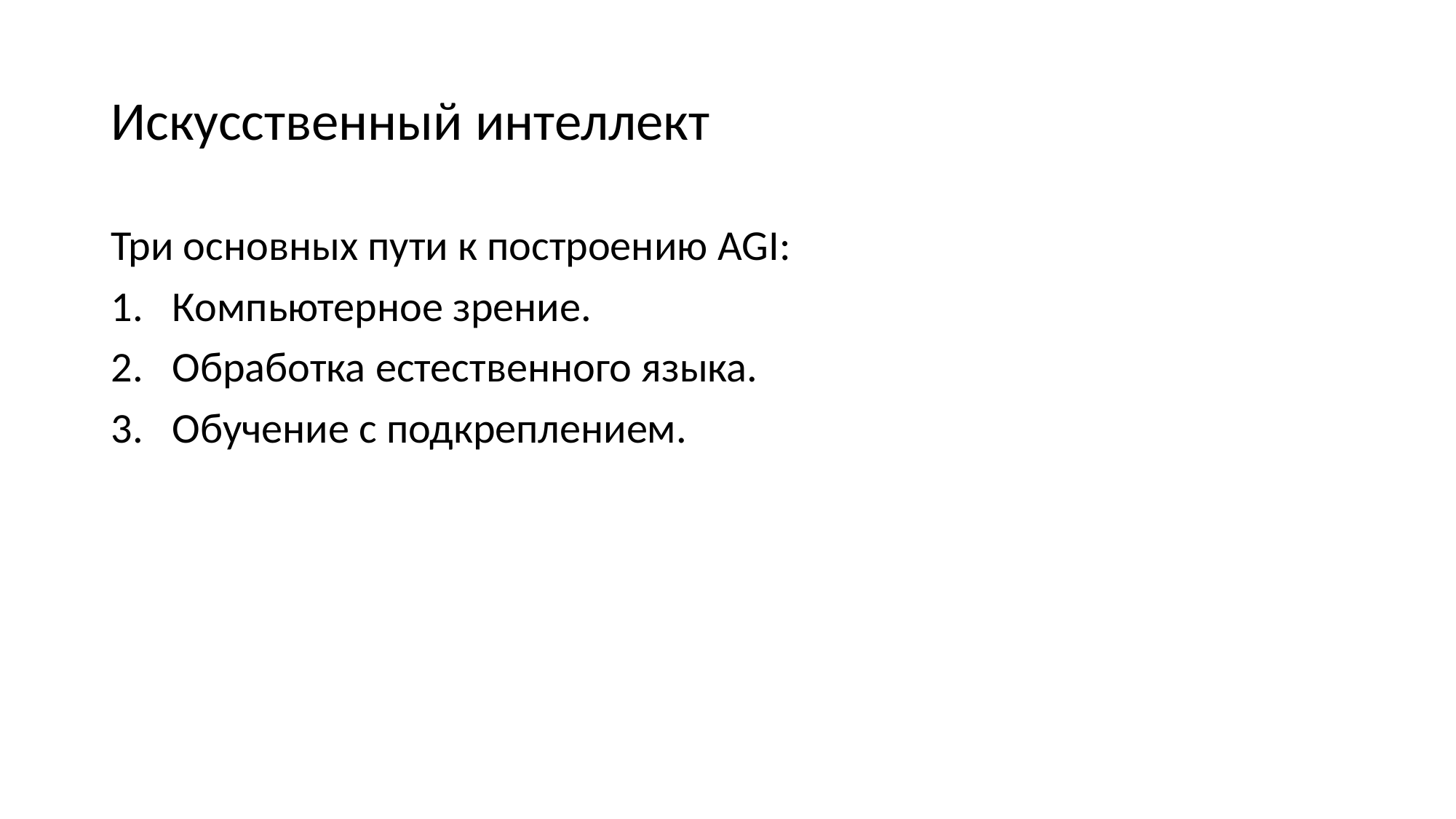

# Искусственный интеллект
Три основных пути к построению AGI:
Компьютерное зрение.
Обработка естественного языка.
Обучение с подкреплением.